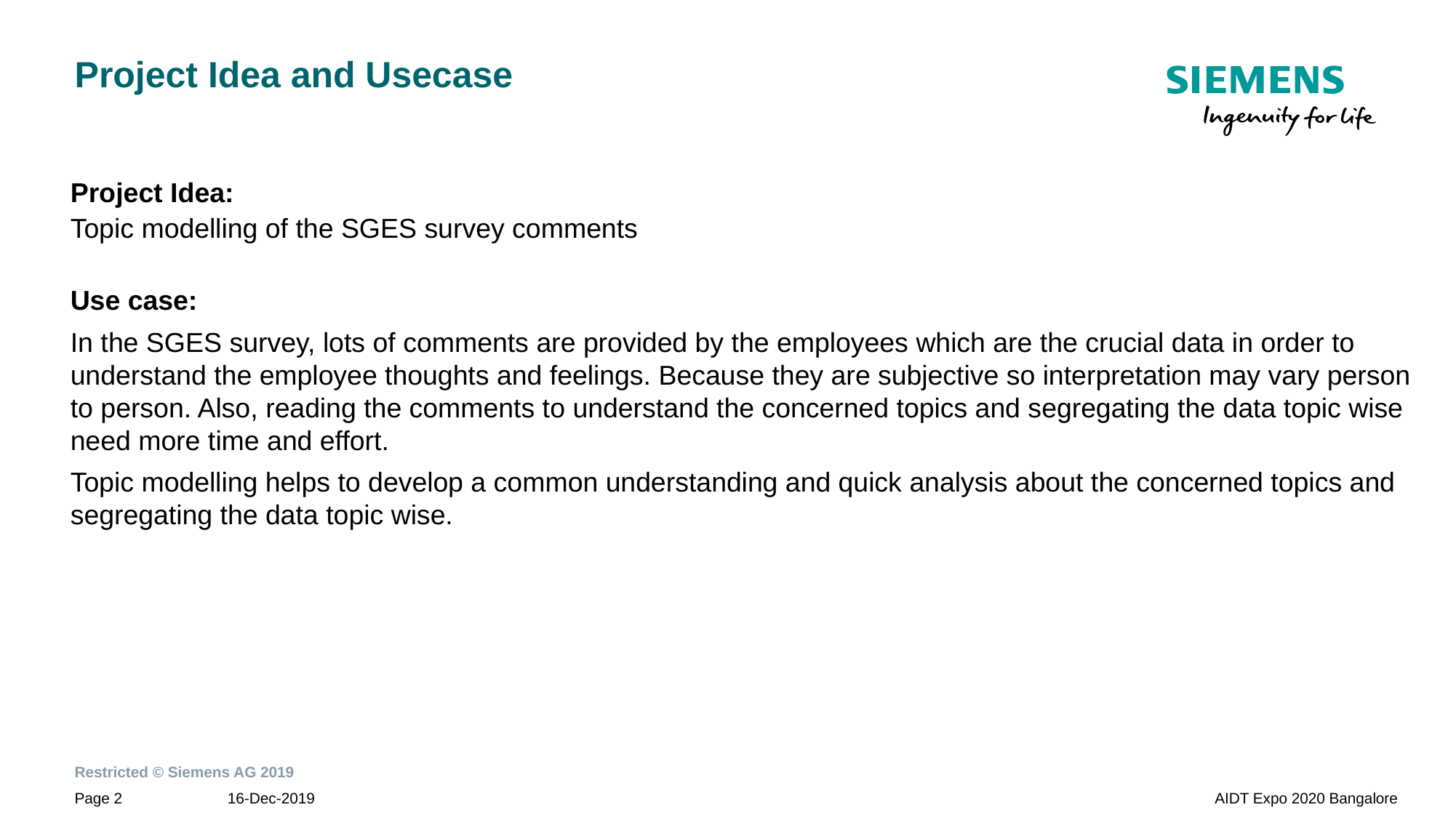

# Project Idea and Usecase
Project Idea:
Topic modelling of the SGES survey comments

Use case:
In the SGES survey, lots of comments are provided by the employees which are the crucial data in order to understand the employee thoughts and feelings. Because they are subjective so interpretation may vary person to person. Also, reading the comments to understand the concerned topics and segregating the data topic wise need more time and effort.
Topic modelling helps to develop a common understanding and quick analysis about the concerned topics and segregating the data topic wise.